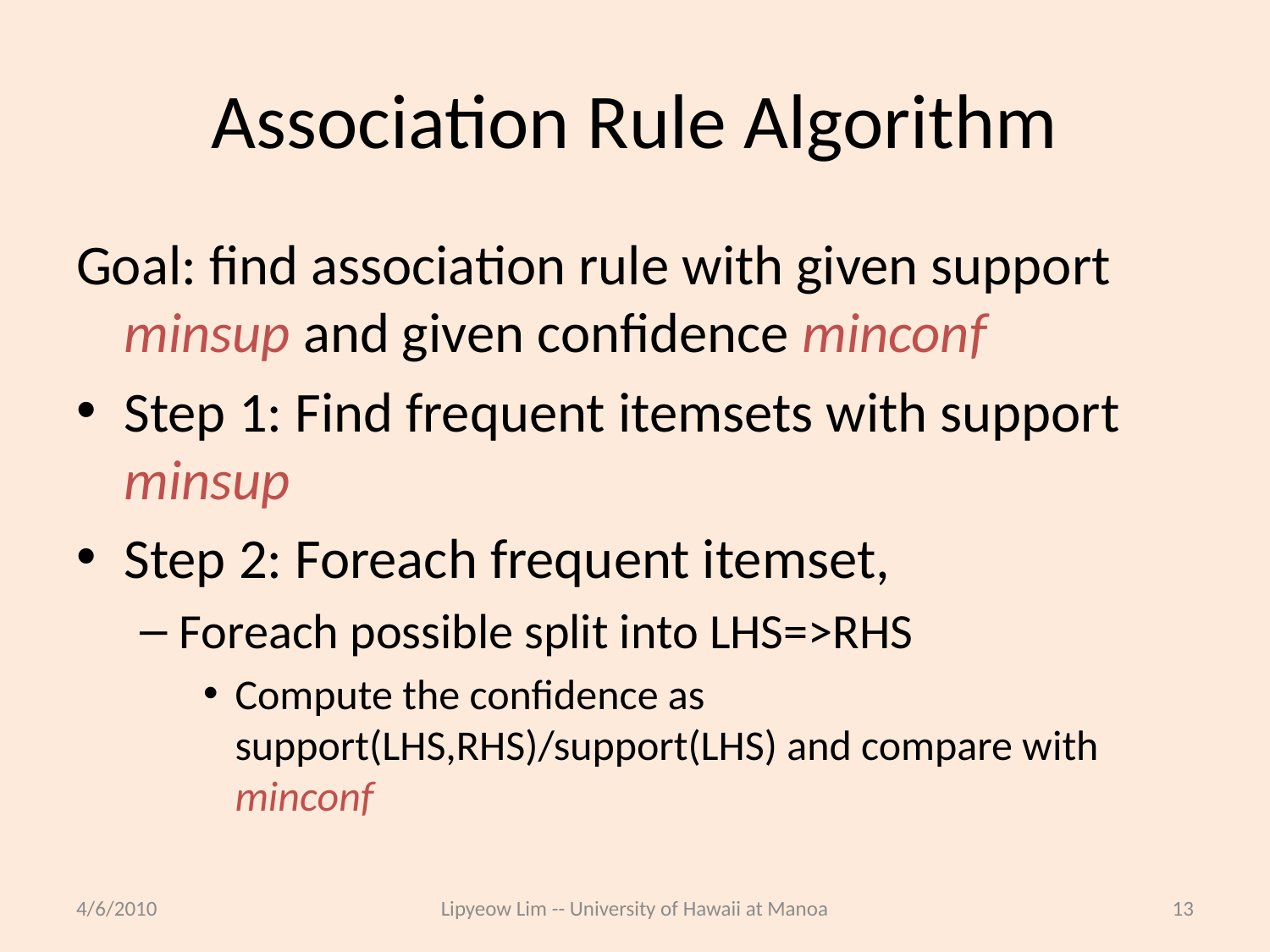

# Association Rule Algorithm
Goal: find association rule with given support minsup and given confidence minconf
Step 1: Find frequent itemsets with support minsup
Step 2: Foreach frequent itemset,
Foreach possible split into LHS=>RHS
Compute the confidence as support(LHS,RHS)/support(LHS) and compare with minconf
4/6/2010
Lipyeow Lim -- University of Hawaii at Manoa
13